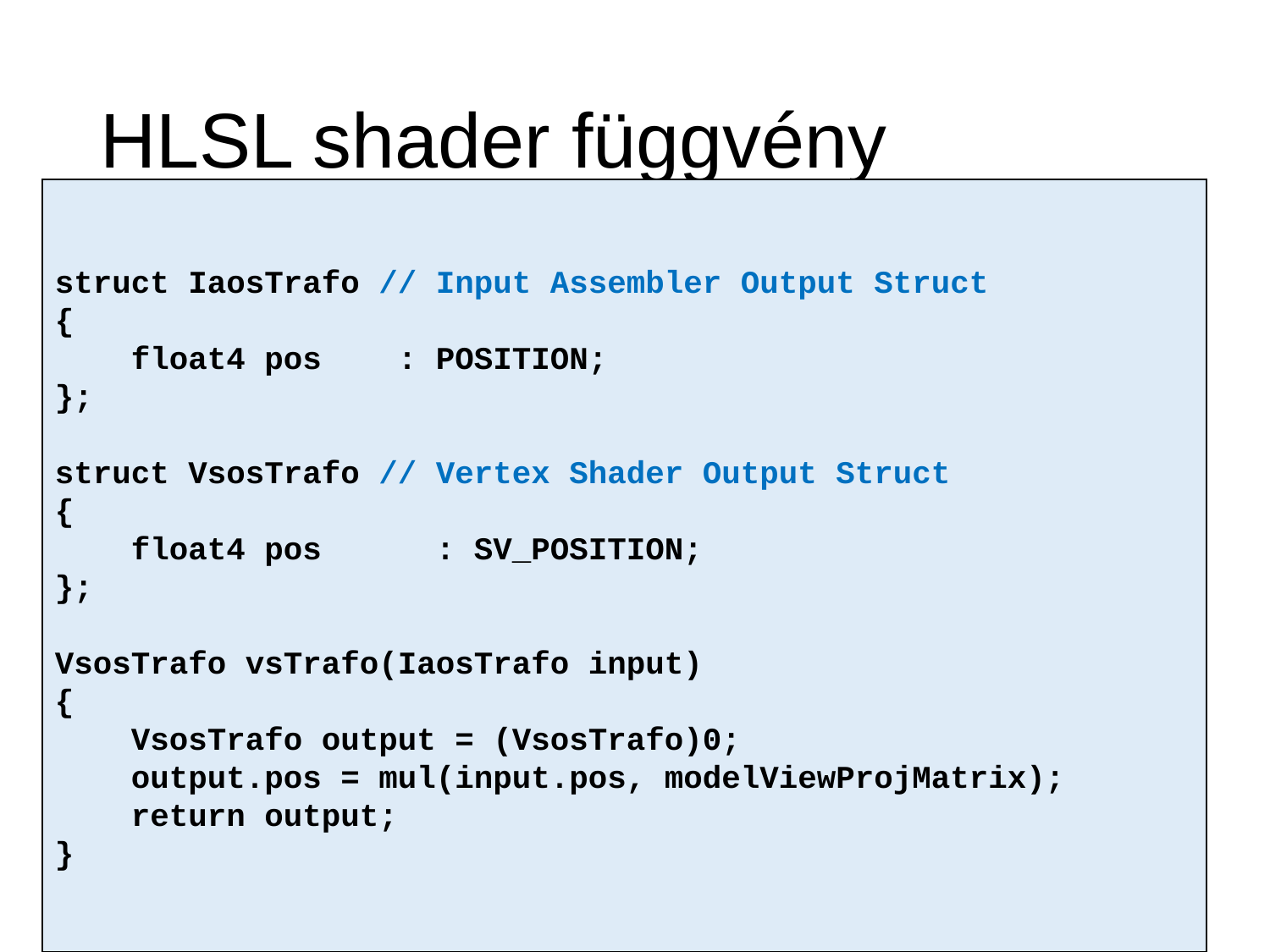

# HLSL shader függvény
struct IaosTrafo // Input Assembler Output Struct
{
    float4 pos    : POSITION;
};

struct VsosTrafo // Vertex Shader Output Struct
{
    float4 pos      : SV_POSITION;
};

VsosTrafo vsTrafo(IaosTrafo input)
{
    VsosTrafo output = (VsosTrafo)0;
    output.pos = mul(input.pos, modelViewProjMatrix);
    return output;
}